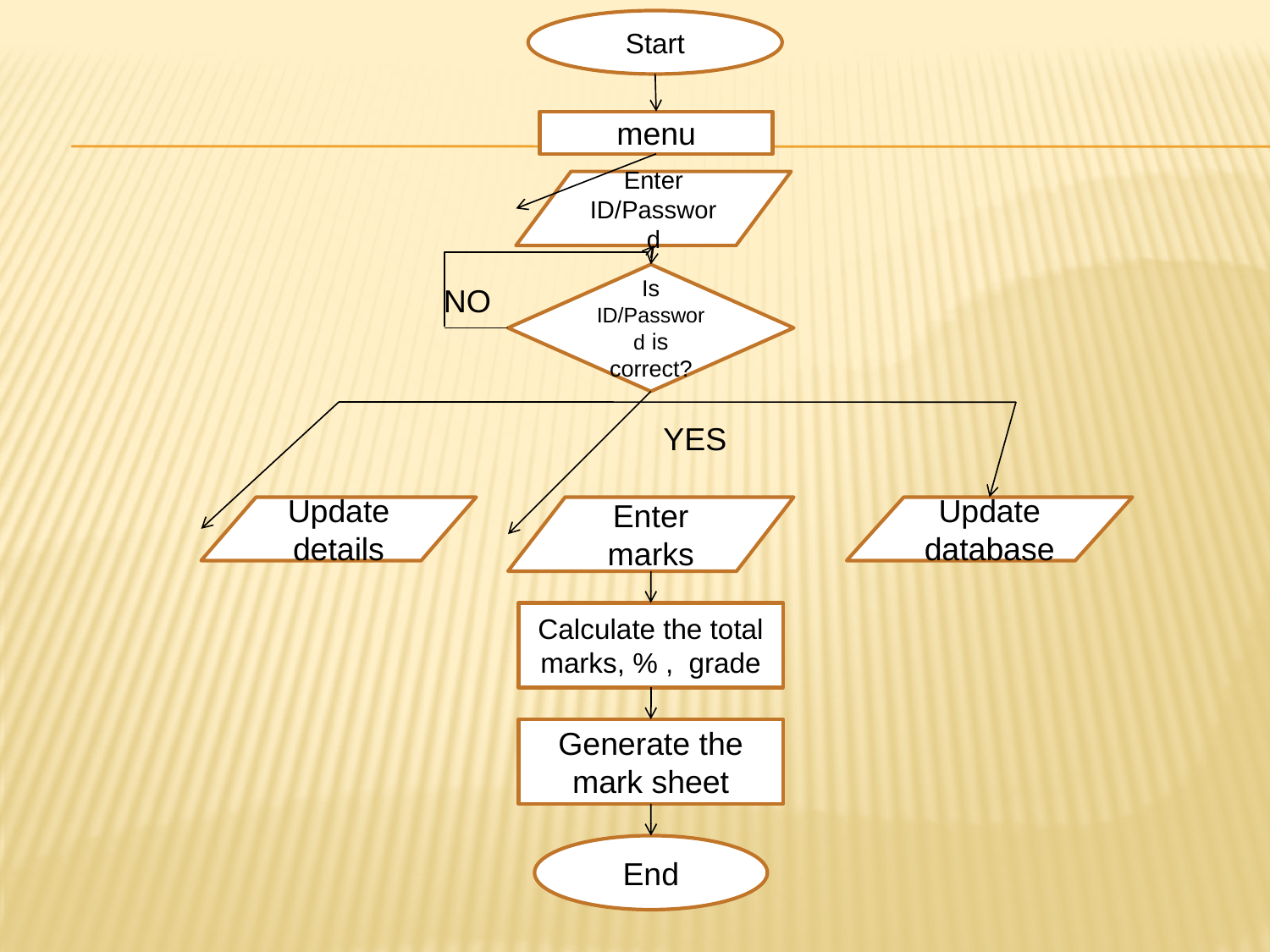

#
Start
menu

Enter ID/Password

Is ID/Password is correct?
NO

YES
Update details
Enter marks
Update database
Calculate the total marks, % ,  grade
Generate the mark sheet
End